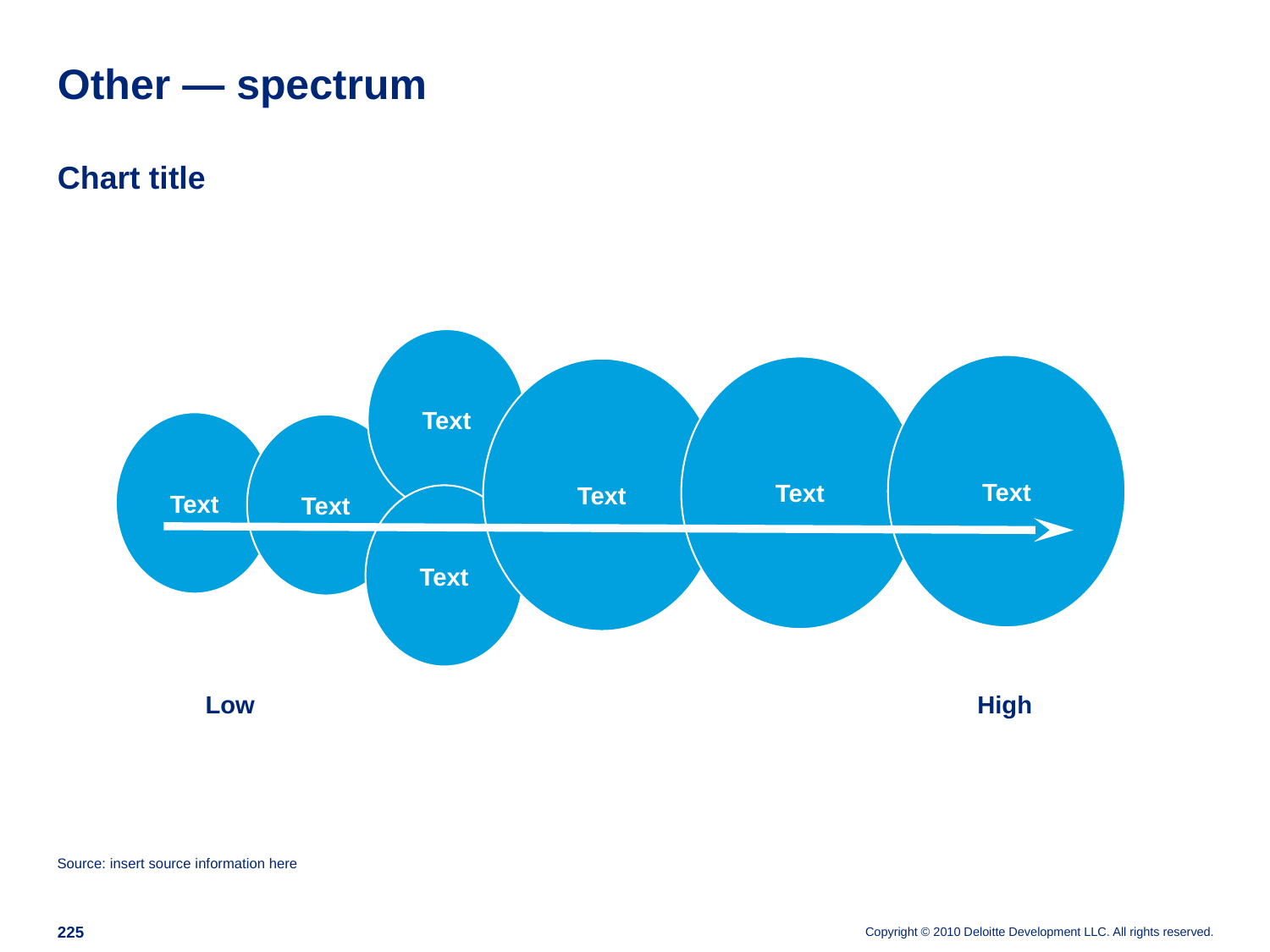

# Other — spectrum
Chart title
Text
Text
Text
Text
Text
Text
Text

Low
High
Source: insert source information here